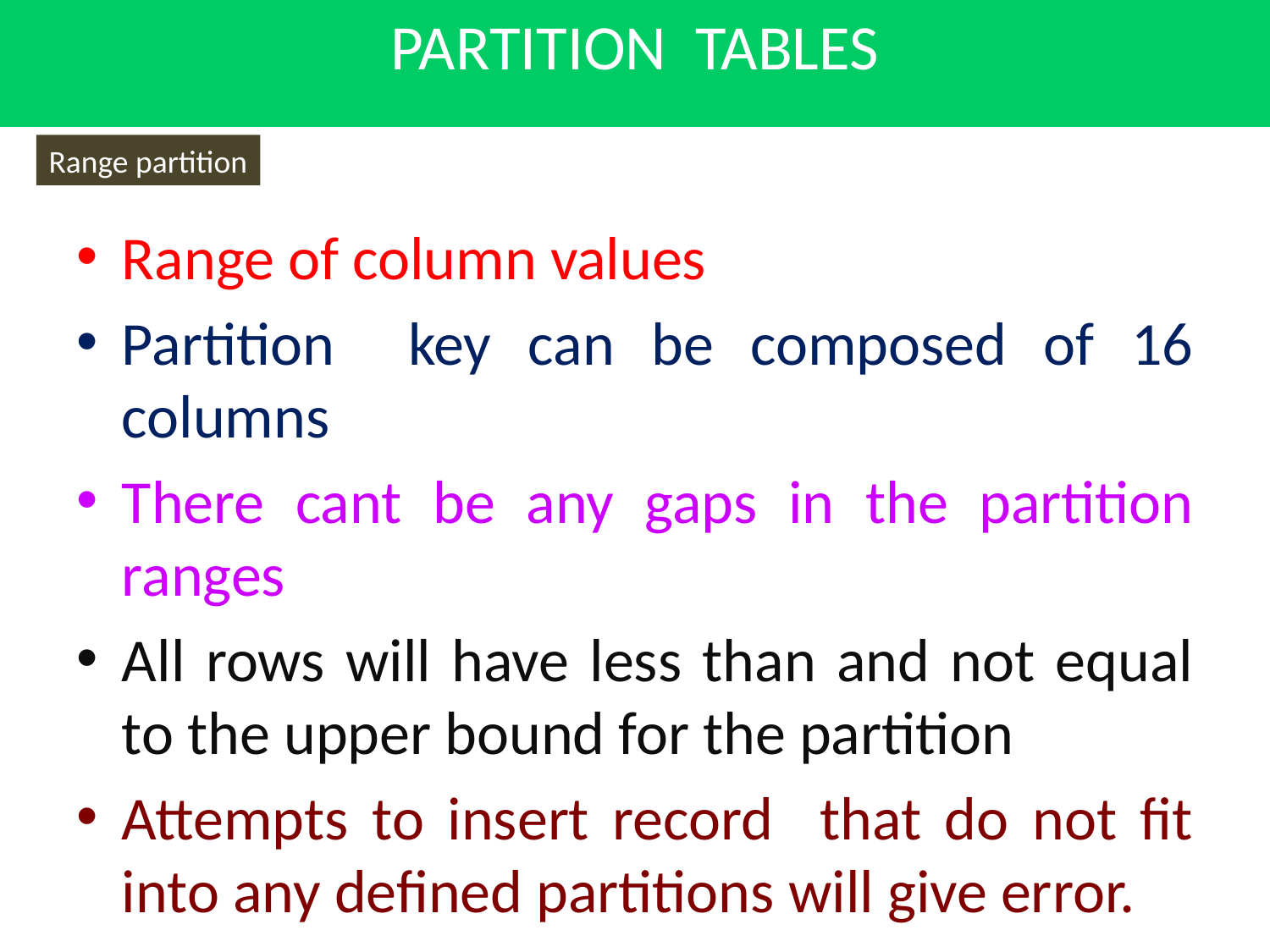

# PARTITION  TABLES
Range partition
Range of column values
Partition  key can be composed of 16 columns
There cant be any gaps in the partition ranges
All rows will have less than and not equal to the upper bound for the partition
Attempts to insert record  that do not fit into any defined partitions will give error.